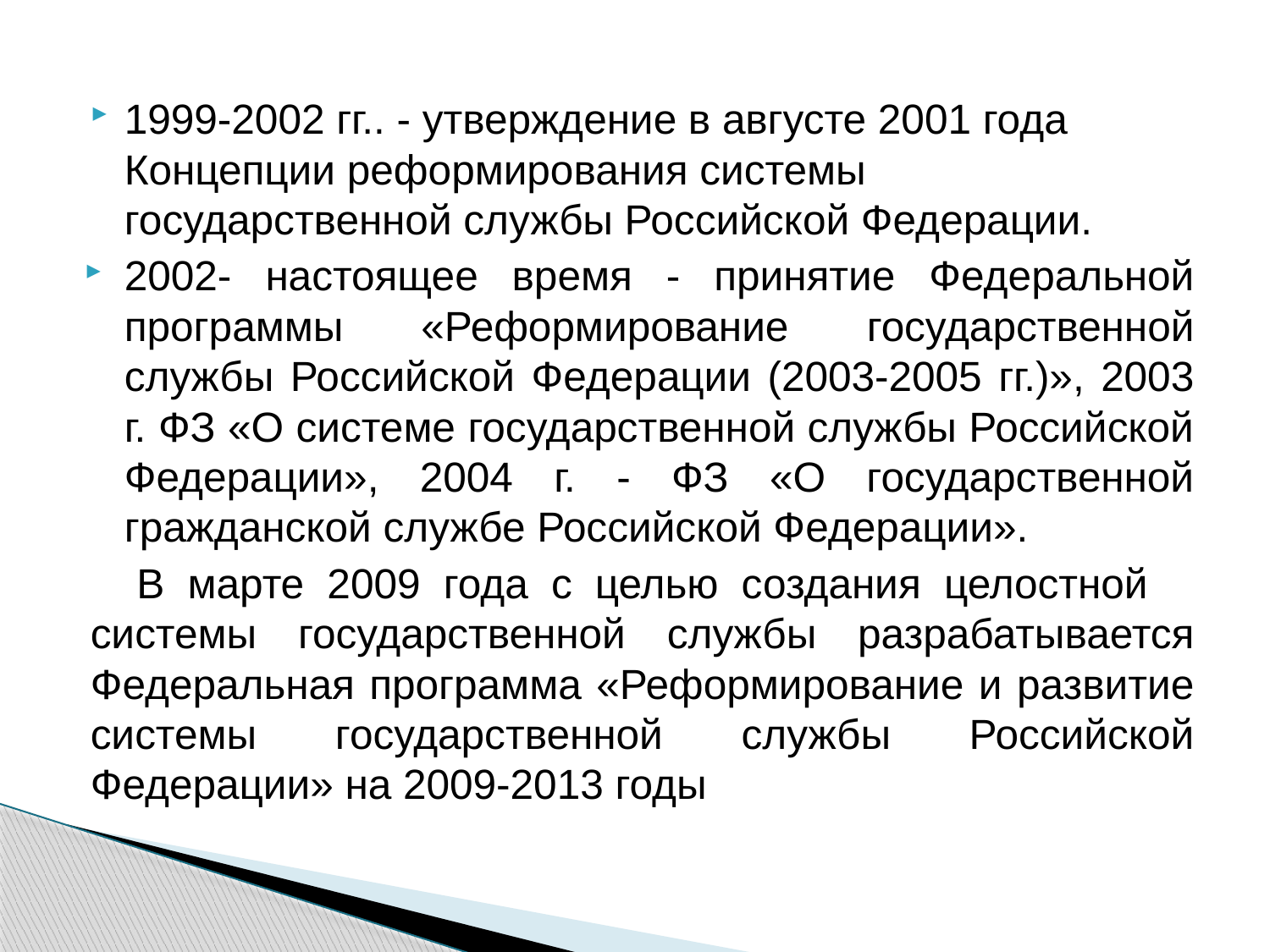

1999-2002 гг.. - утверждение в августе 2001 года Концепции реформирования системы государственной службы Российской Федерации.
2002- настоящее время - принятие Федеральной программы «Реформирование государственной службы Российской Федерации (2003-2005 гг.)», 2003 г. ФЗ «О системе государственной службы Российской Федерации», 2004 г. - ФЗ «О государственной гражданской службе Российской Федерации».
  В марте 2009 года с целью создания целостной   системы государственной службы разрабатывается Федеральная программа «Реформирование и развитие системы государственной службы Российской Федерации» на 2009-2013 годы